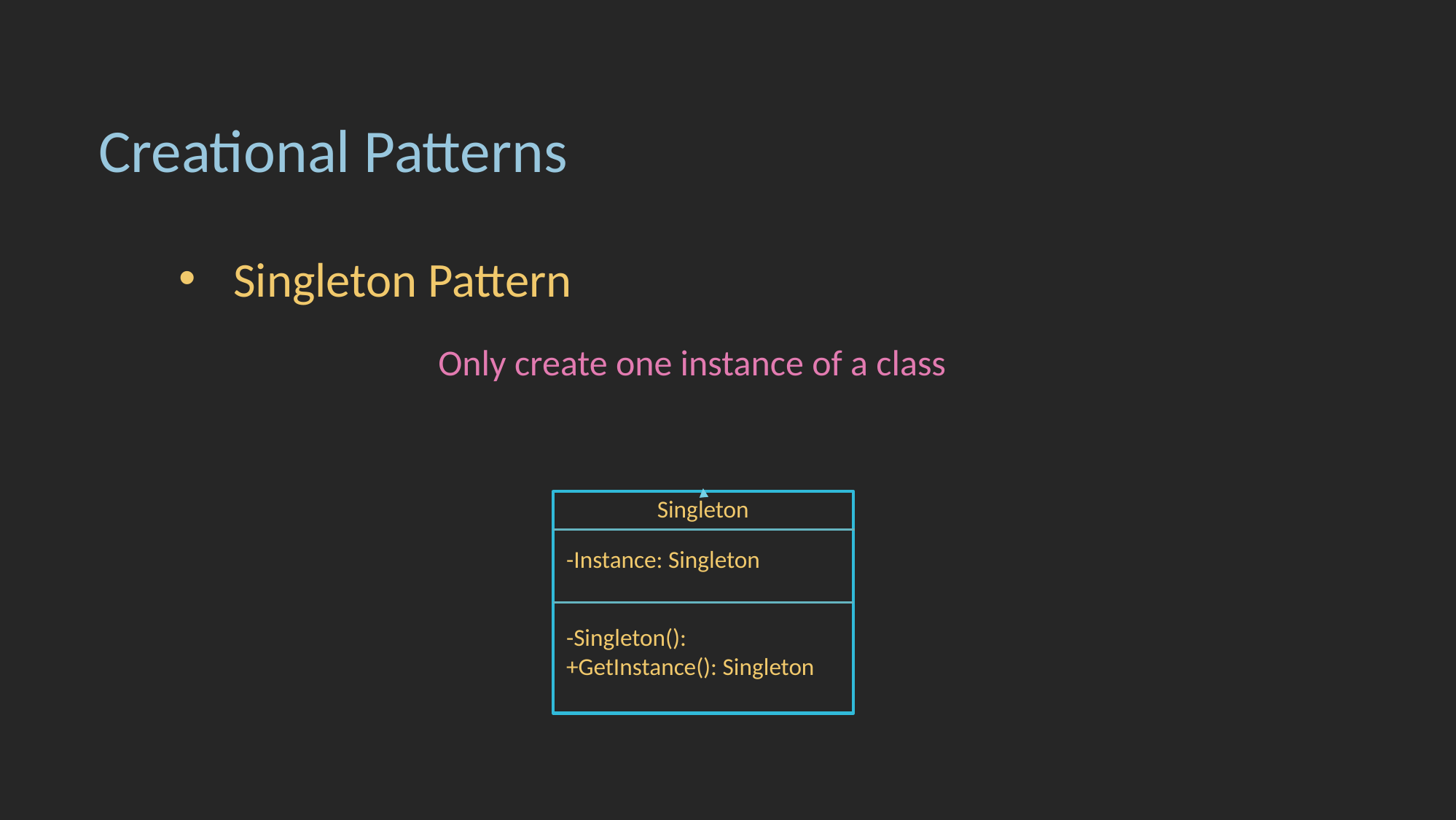

Creational Patterns
Singleton Pattern
Only create one instance of a class
Singleton

-Instance: Singleton

-Singleton():
+GetInstance(): Singleton